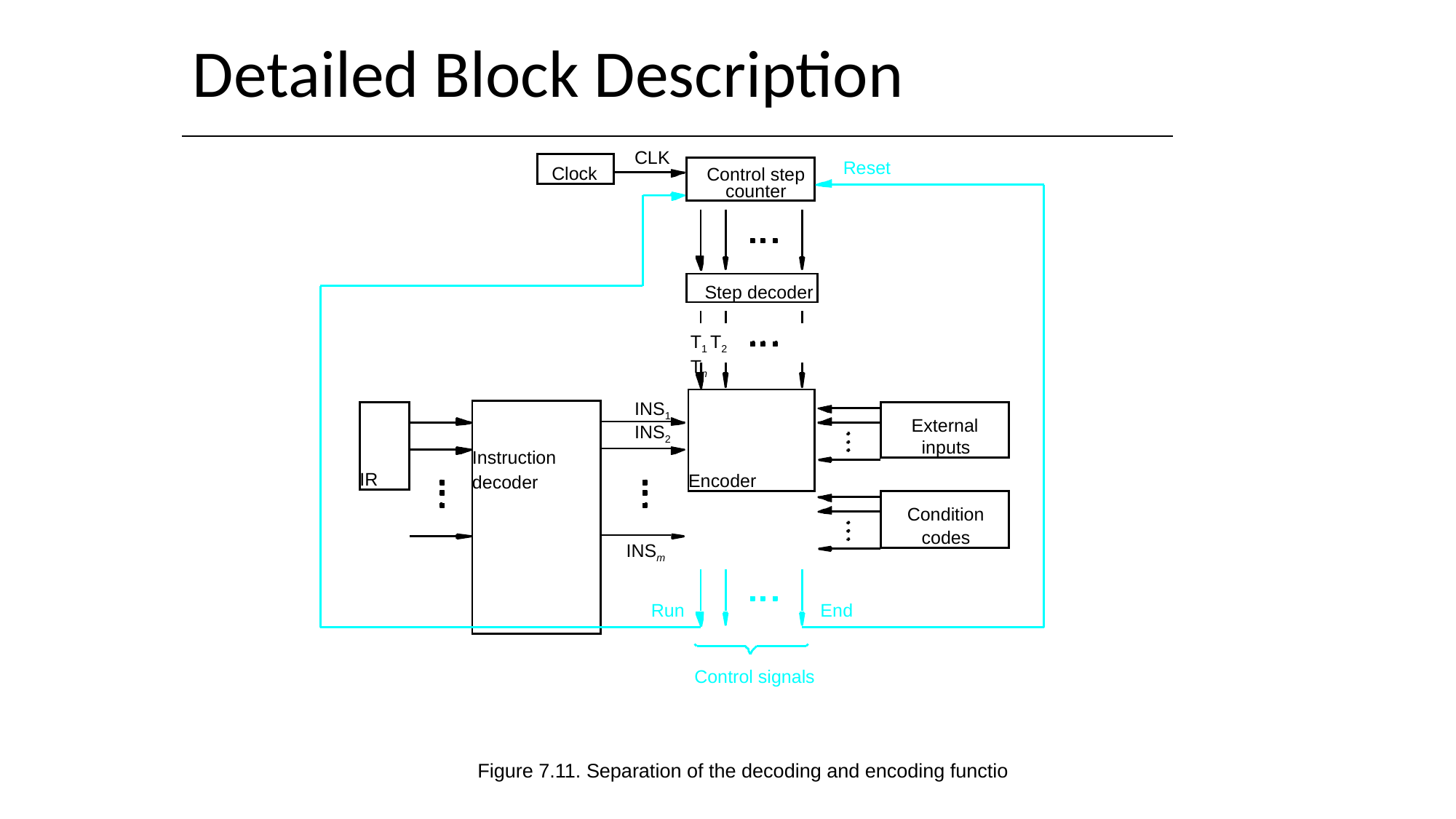

# Detailed Block Description

CLK
Clock
Reset
Control step  counter

Step decoder

T1 T2	Tn

Encoder
| Instruction decoder | INS1 |
| --- | --- |
|  | INS2 |
|  |  |
|  |  |

IR
External  inputs

Condition  codes

INSm

Run
End

Control signals
Figure 7.11. Separation of the decoding and encoding functio